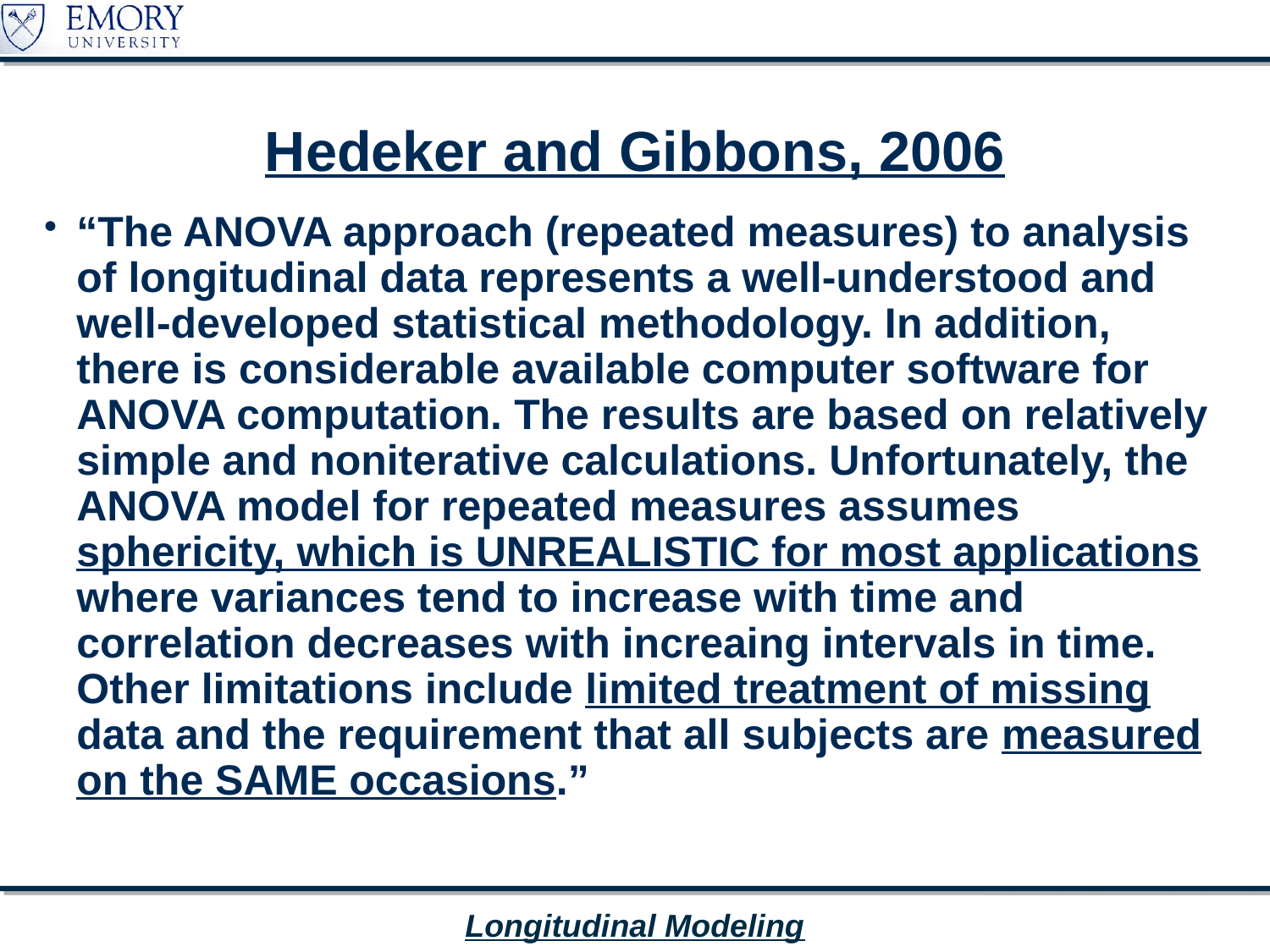

# Hedeker and Gibbons, 2006
“The ANOVA approach (repeated measures) to analysis of longitudinal data represents a well-understood and well-developed statistical methodology. In addition, there is considerable available computer software for ANOVA computation. The results are based on relatively simple and noniterative calculations. Unfortunately, the ANOVA model for repeated measures assumes sphericity, which is UNREALISTIC for most applications where variances tend to increase with time and correlation decreases with increaing intervals in time. Other limitations include limited treatment of missing data and the requirement that all subjects are measured on the SAME occasions.”